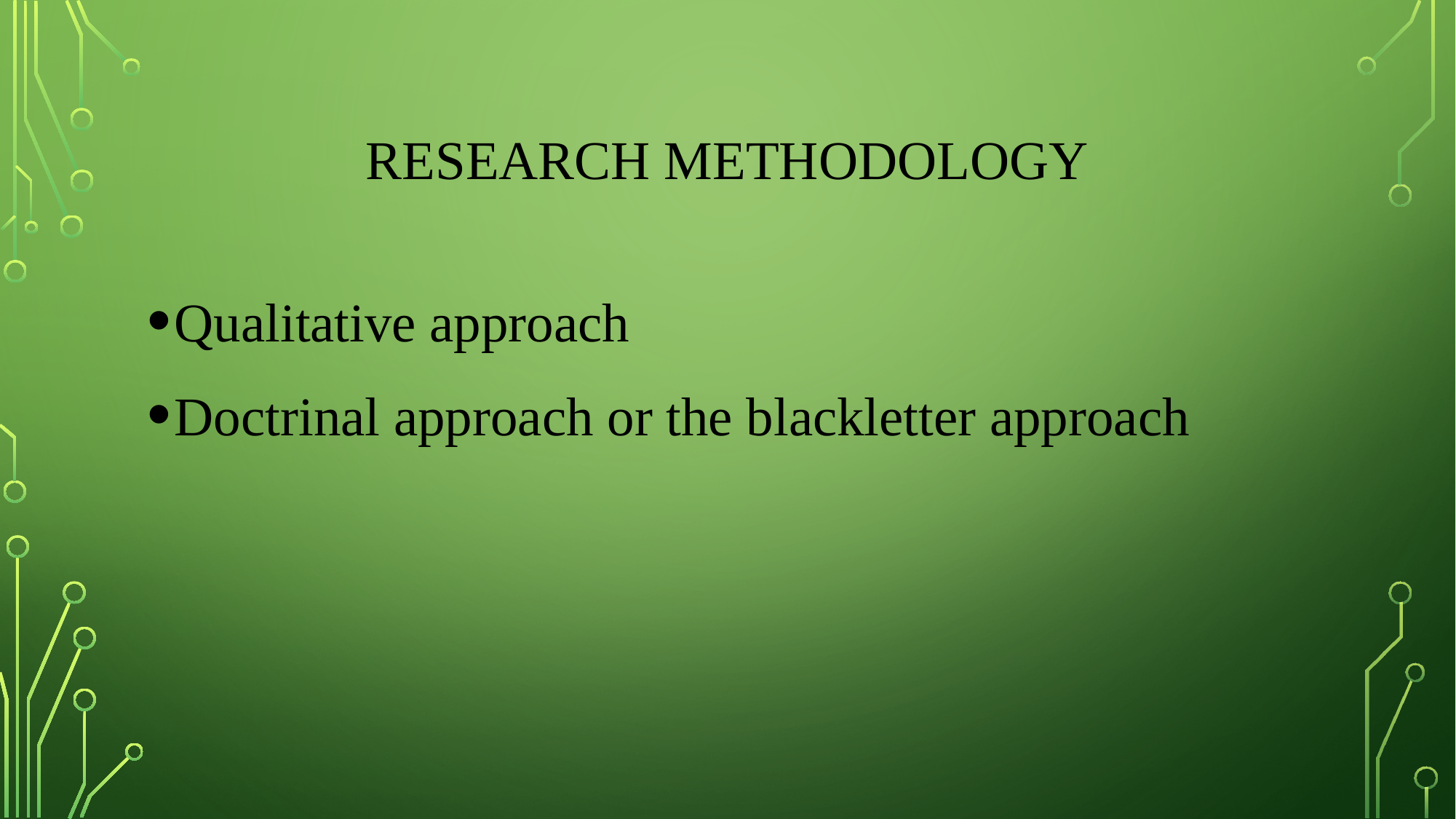

# RESEARCH METHODOLOGY
Qualitative approach
Doctrinal approach or the blackletter approach